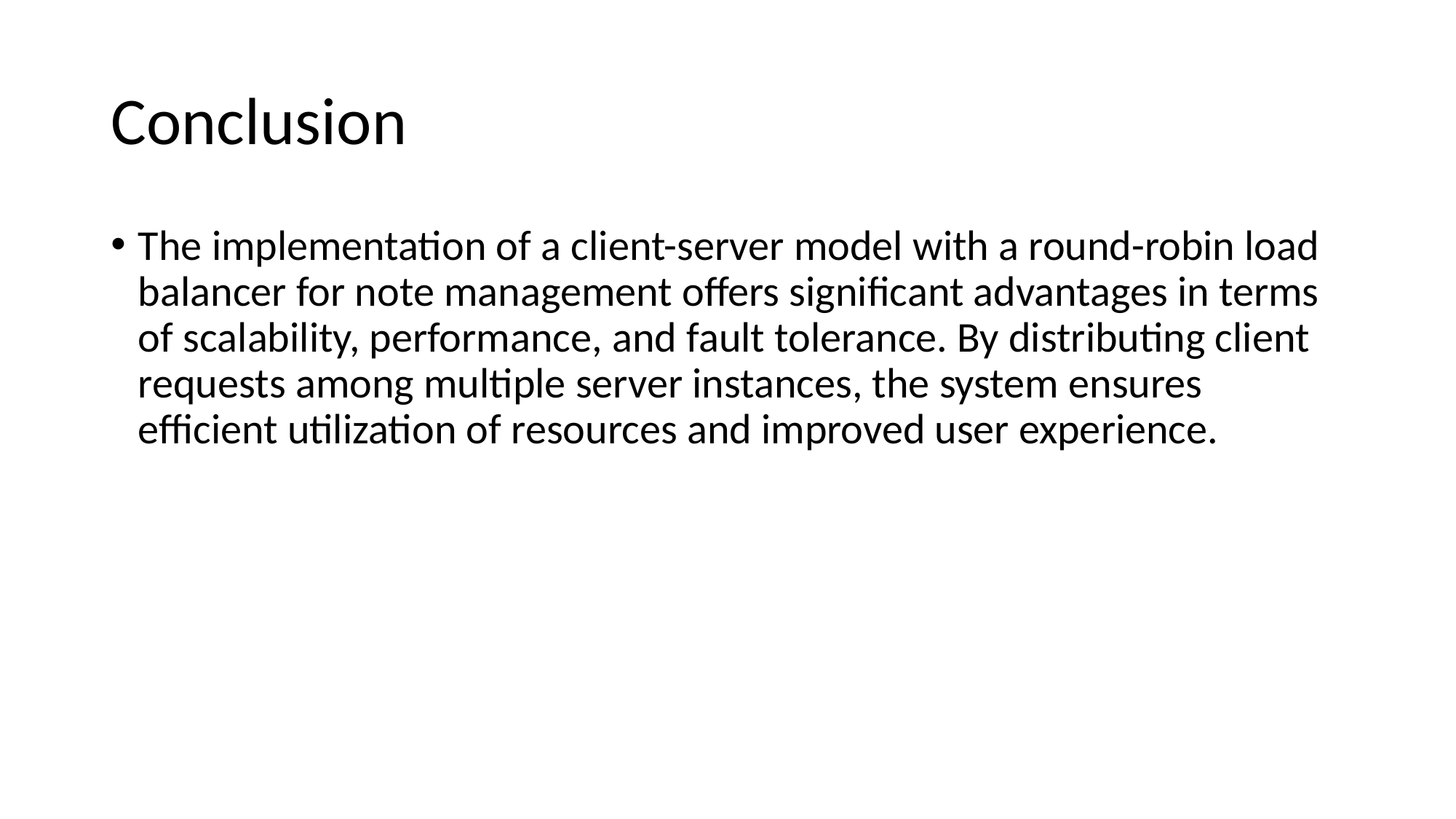

# Conclusion
The implementation of a client-server model with a round-robin load balancer for note management offers significant advantages in terms of scalability, performance, and fault tolerance. By distributing client requests among multiple server instances, the system ensures efficient utilization of resources and improved user experience.